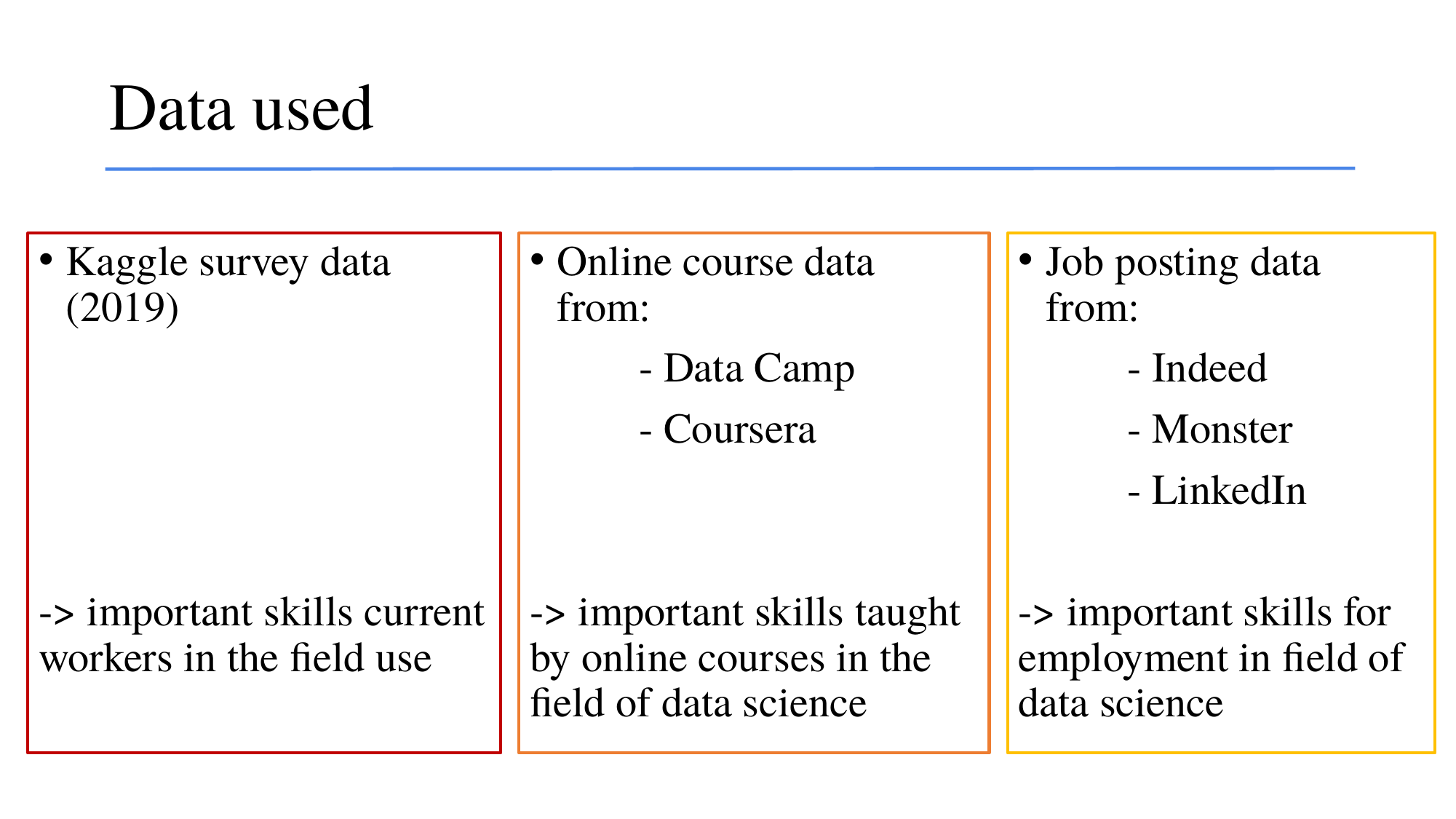

# Data used
Online course data from:
	- Data Camp
	- Coursera

-> important skills taught by online courses in the field of data science

Kaggle survey data (2019)

-> important skills current workers in the field use

Job posting data from:
	- Indeed
	- Monster
	- LinkedIn

-> important skills for employment in field of data science